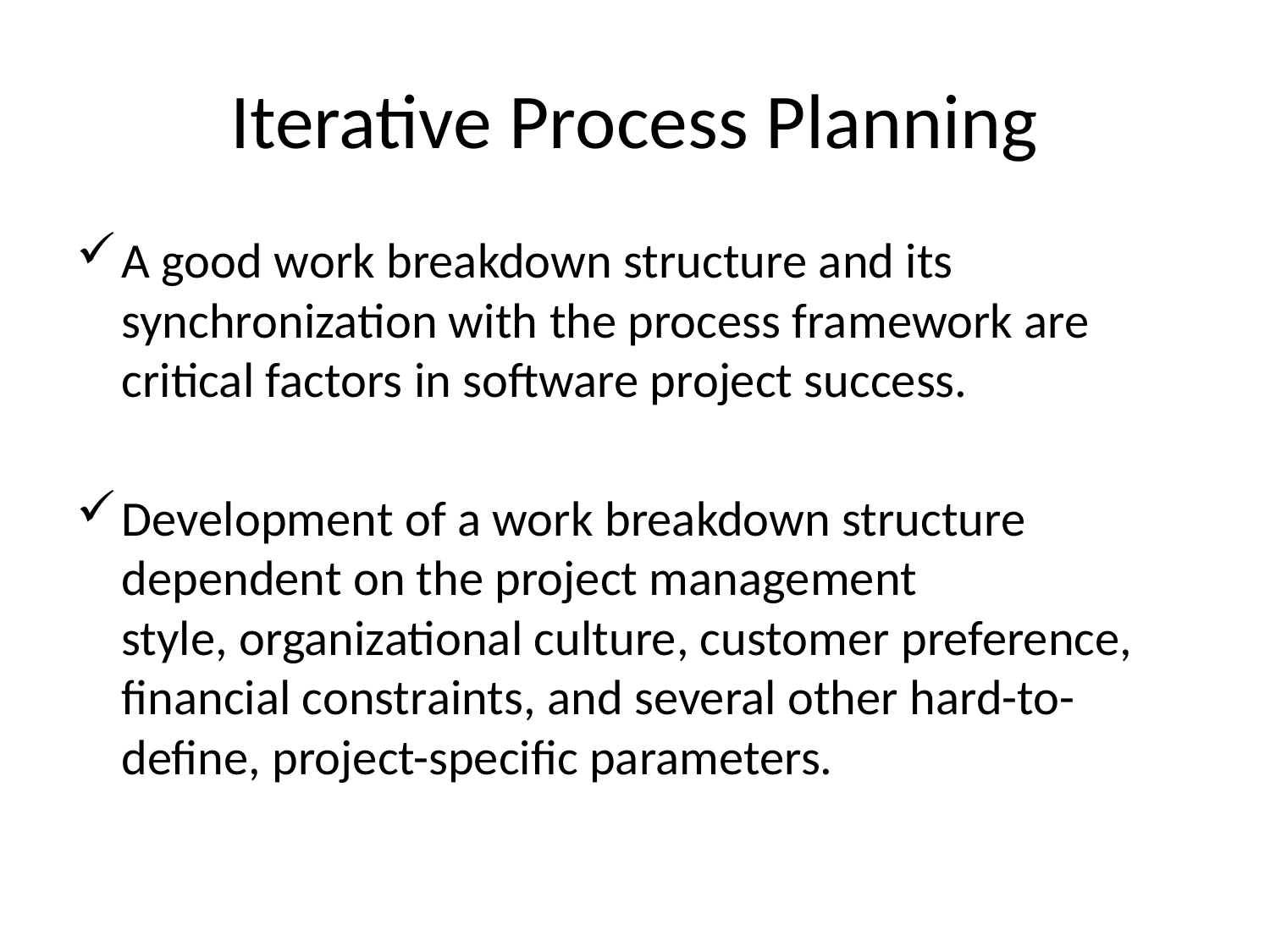

# Iterative Process Planning
A good work breakdown structure and its synchronization with the process framework are critical factors in software project success.

Development of a work breakdown structure dependent on the project management
style, organizational culture, customer preference, financial constraints, and several other hard-to-define, project-specific parameters.